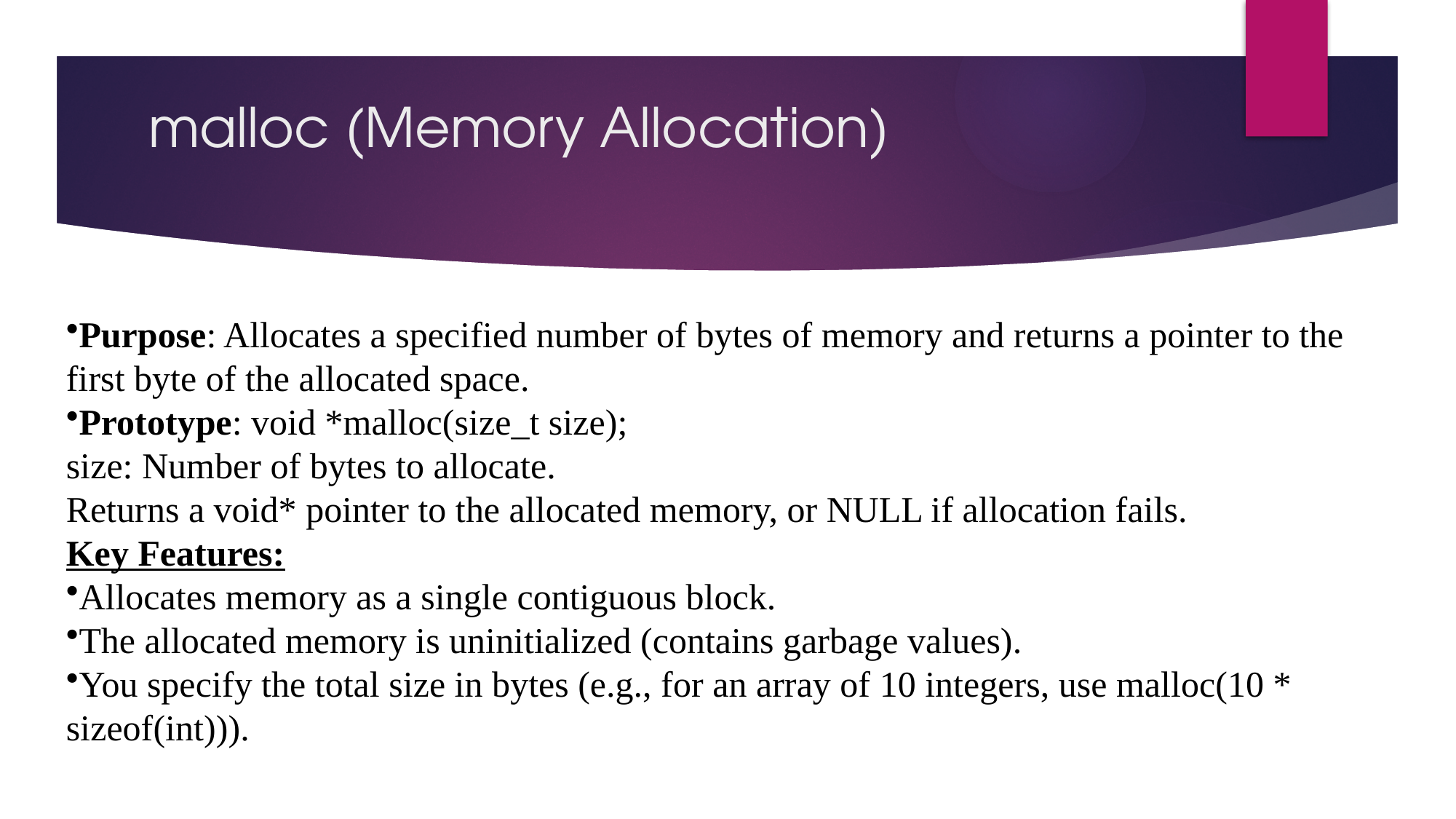

# malloc (Memory Allocation)
Purpose: Allocates a specified number of bytes of memory and returns a pointer to the first byte of the allocated space.
Prototype: void *malloc(size_t size);
size: Number of bytes to allocate.
Returns a void* pointer to the allocated memory, or NULL if allocation fails.
Key Features:
Allocates memory as a single contiguous block.
The allocated memory is uninitialized (contains garbage values).
You specify the total size in bytes (e.g., for an array of 10 integers, use malloc(10 * sizeof(int))).